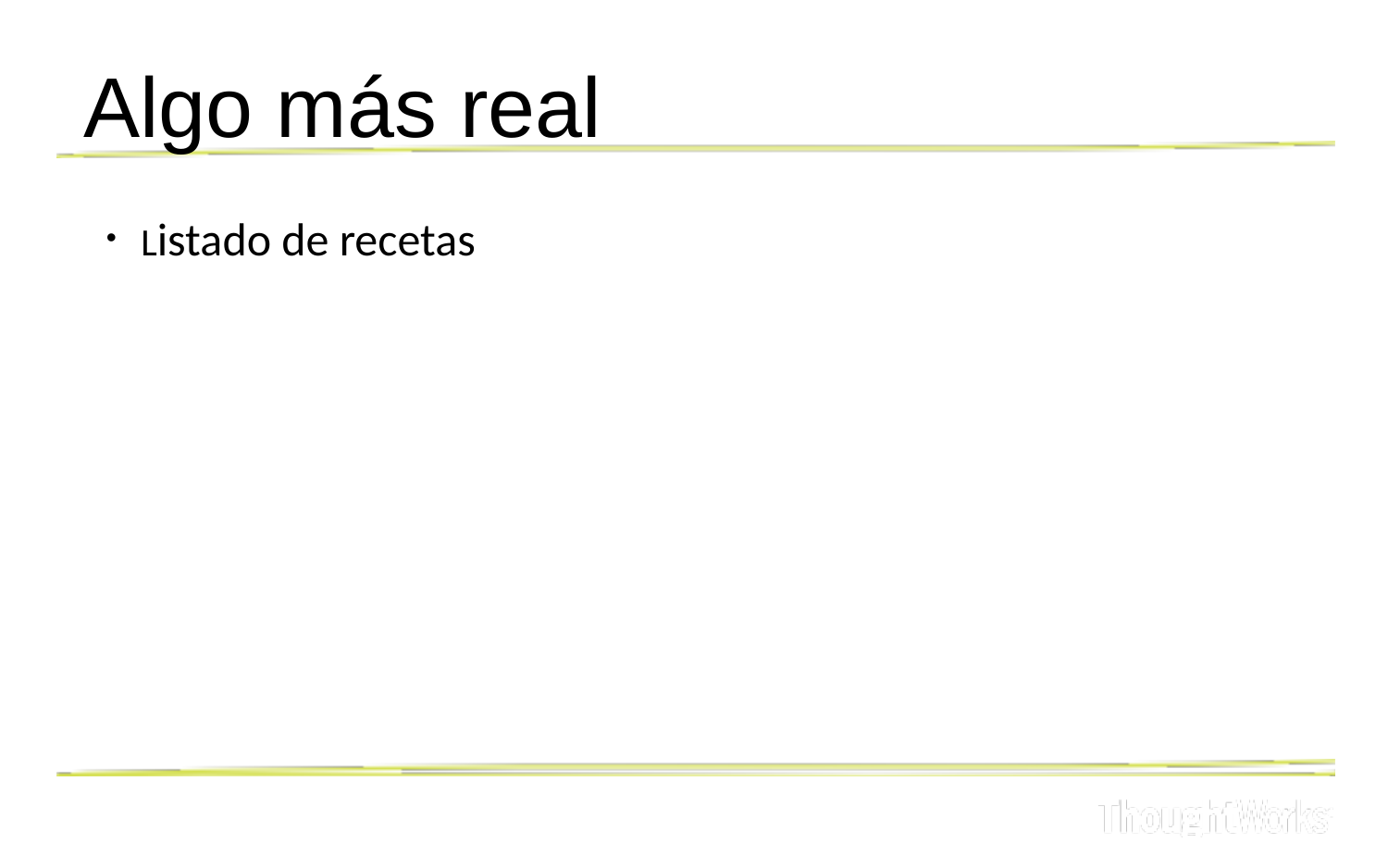

# Algo más real
Listado de recetas